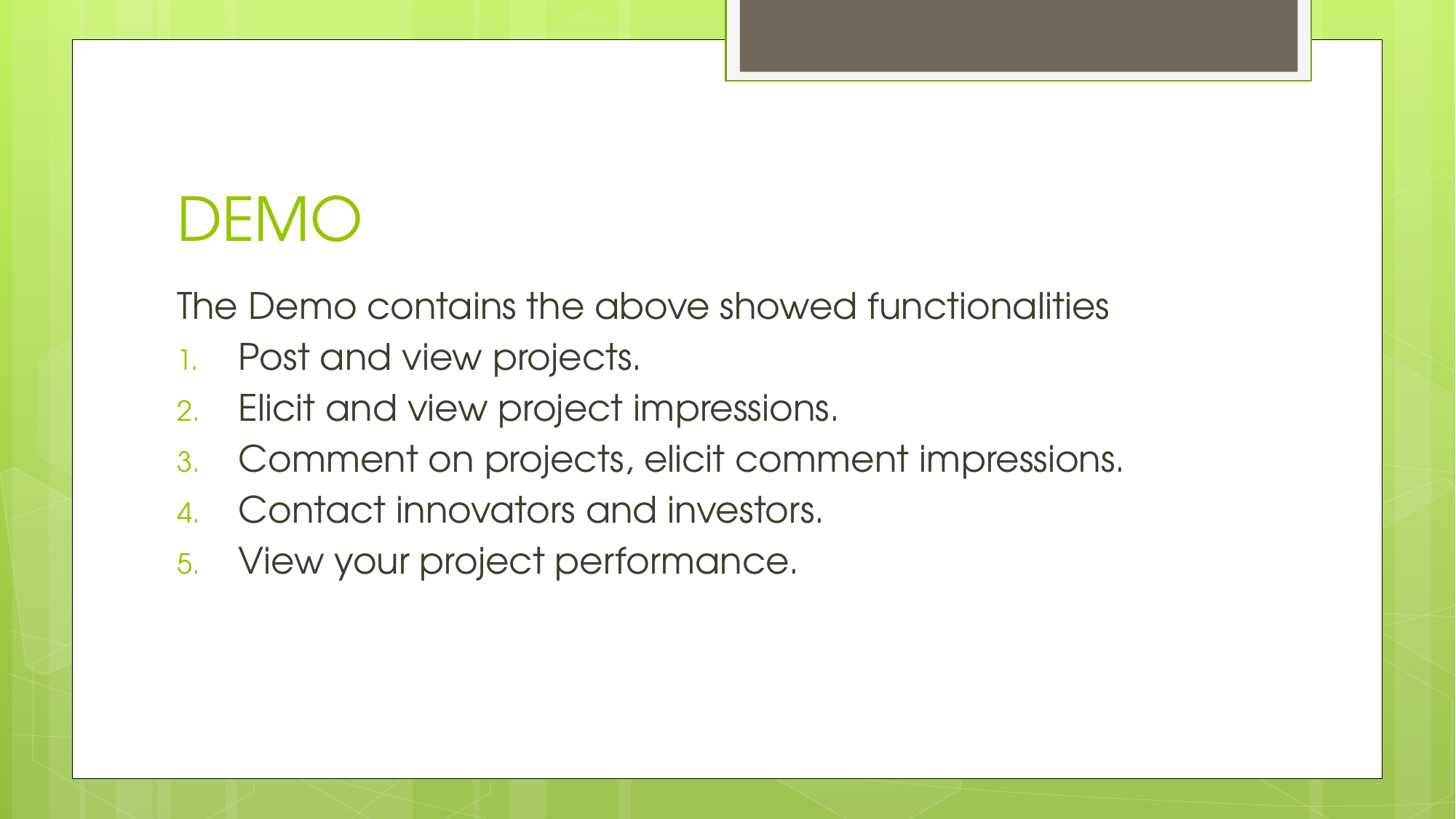

# DEMO
The Demo contains the above showed functionalities
Post and view projects.
Elicit and view project impressions.
Comment on projects, elicit comment impressions.
Contact innovators and investors.
View your project performance.